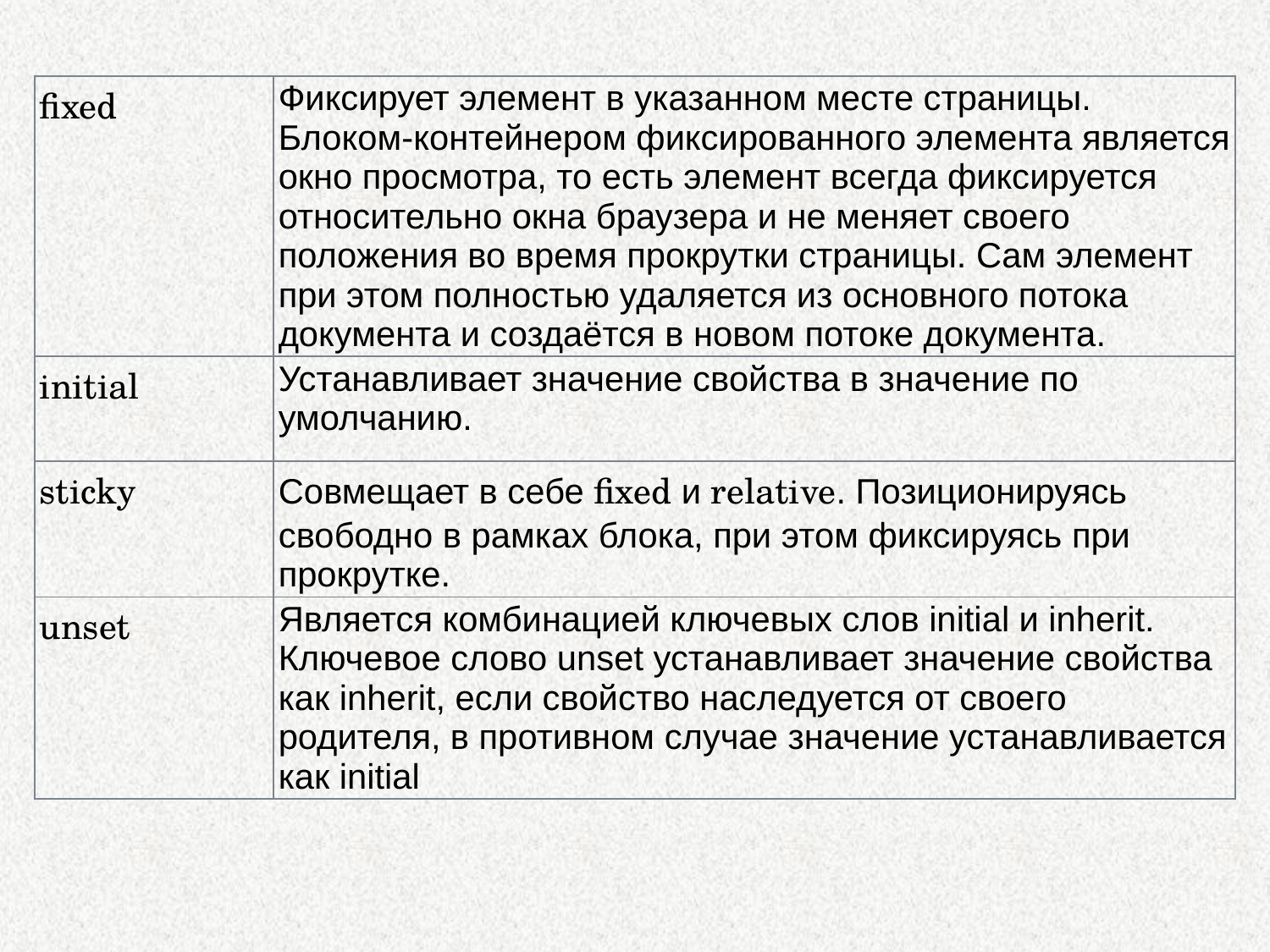

| fixed | Фиксирует элемент в указанном месте страницы. Блоком-контейнером фиксированного элемента является окно просмотра, то есть элемент всегда фиксируется относительно окна браузера и не меняет своего положения во время прокрутки страницы. Сам элемент при этом полностью удаляется из основного потока документа и создаётся в новом потоке документа. |
| --- | --- |
| initial | Устанавливает значение свойства в значение по умолчанию. |
| sticky | Совмещает в себе fixed и relative. Позиционируясь свободно в рамках блока, при этом фиксируясь при прокрутке. |
| unset | Является комбинацией ключевых слов initial и inherit. Ключевое слово unset устанавливает значение свойства как inherit, если свойство наследуется от своего родителя, в противном случае значение устанавливается как initial |